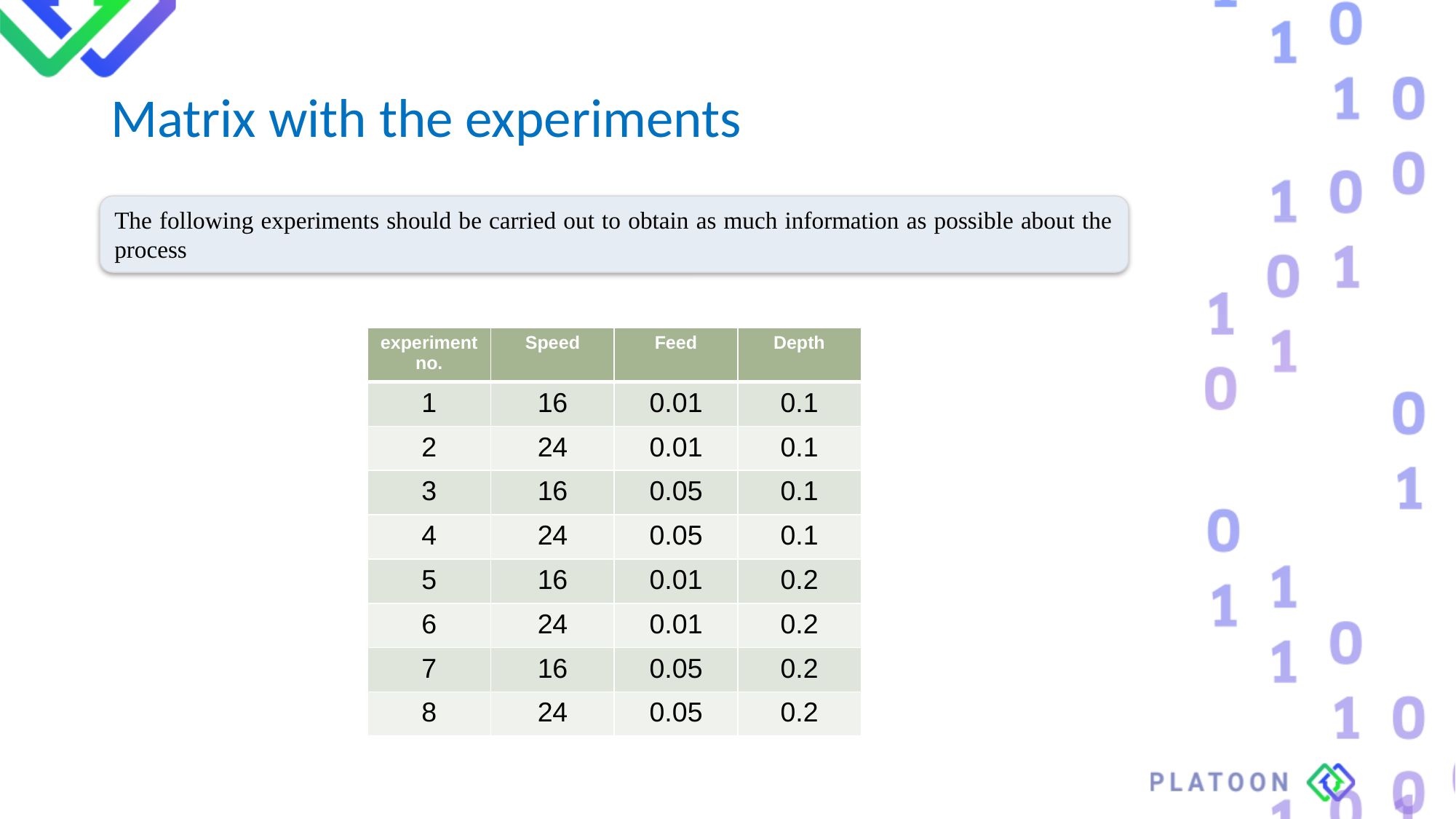

Matrix with the experiments
The following experiments should be carried out to obtain as much information as possible about the process

| experiment no. | Speed | Feed | Depth |
| --- | --- | --- | --- |
| 1 | 16 | 0.01 | 0.1 |
| 2 | 24 | 0.01 | 0.1 |
| 3 | 16 | 0.05 | 0.1 |
| 4 | 24 | 0.05 | 0.1 |
| 5 | 16 | 0.01 | 0.2 |
| 6 | 24 | 0.01 | 0.2 |
| 7 | 16 | 0.05 | 0.2 |
| 8 | 24 | 0.05 | 0.2 |